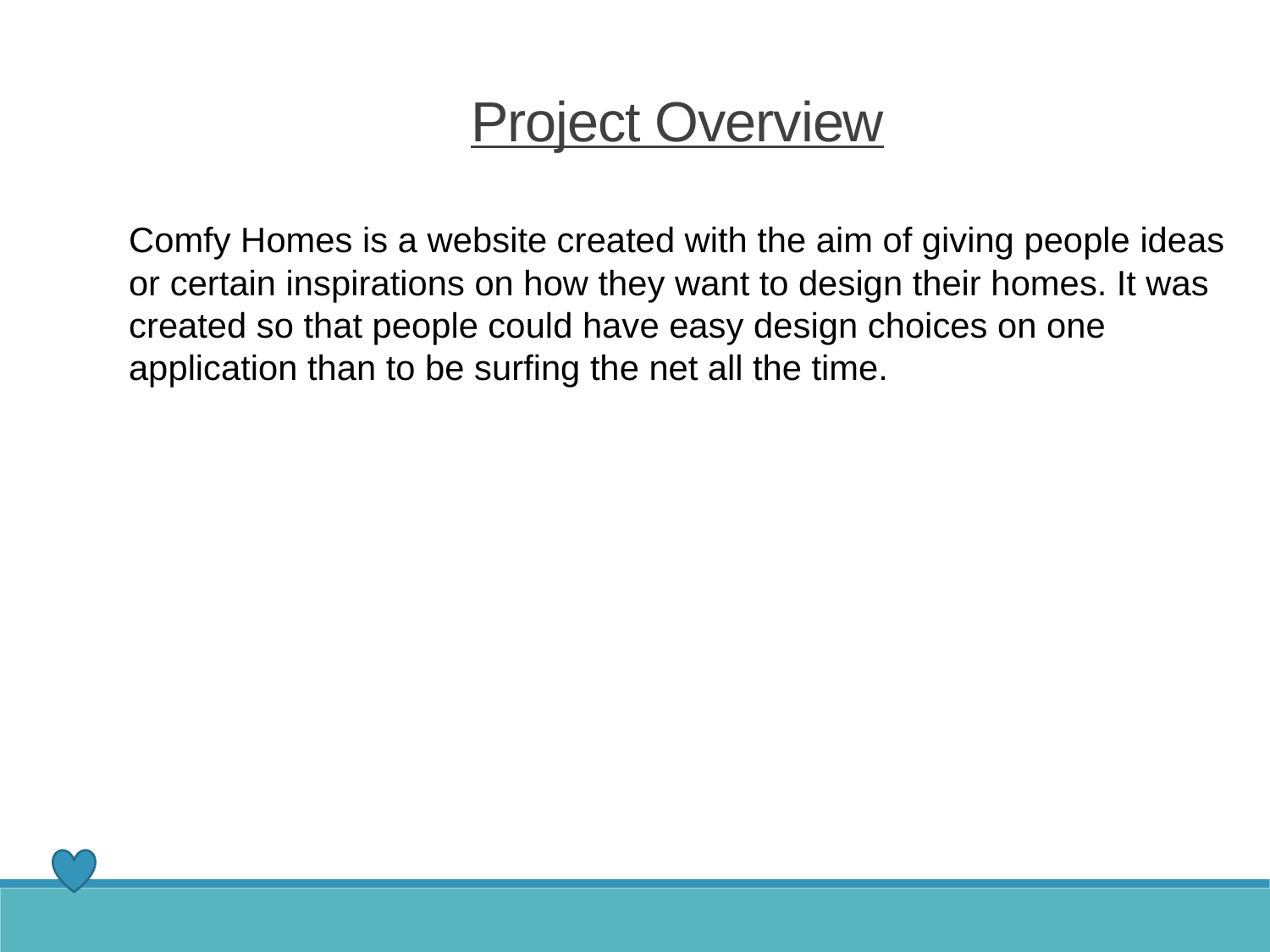

Project Overview
Comfy Homes is a website created with the aim of giving people ideas or certain inspirations on how they want to design their homes. It was created so that people could have easy design choices on one application than to be surfing the net all the time.